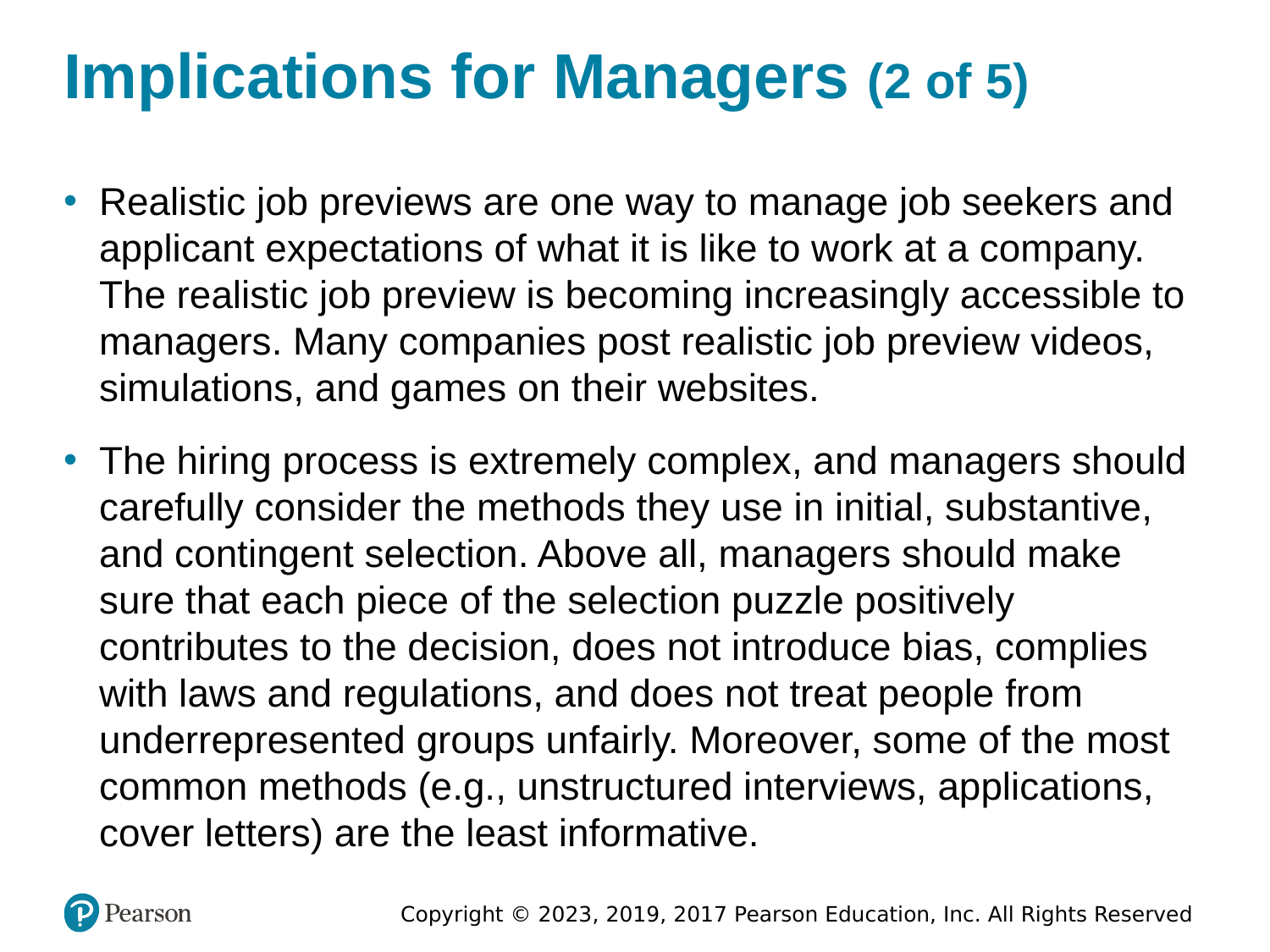

# Implications for Managers (2 of 5)
Realistic job previews are one way to manage job seekers and applicant expectations of what it is like to work at a company. The realistic job preview is becoming increasingly accessible to managers. Many companies post realistic job preview videos, simulations, and games on their websites.
The hiring process is extremely complex, and managers should carefully consider the methods they use in initial, substantive, and contingent selection. Above all, managers should make sure that each piece of the selection puzzle positively contributes to the decision, does not introduce bias, complies with laws and regulations, and does not treat people from underrepresented groups unfairly. Moreover, some of the most common methods (e.g., unstructured interviews, applications, cover letters) are the least informative.